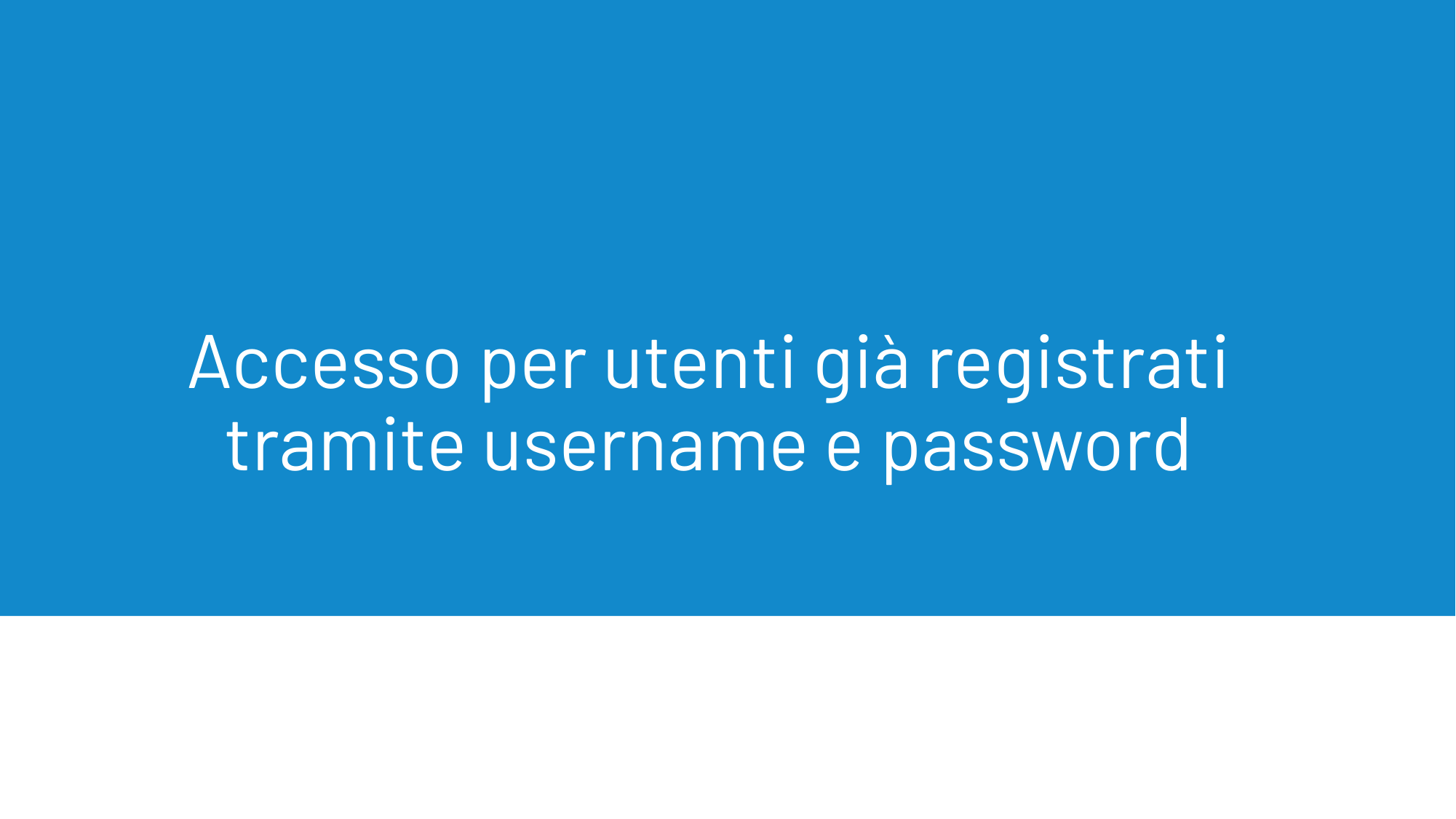

# Accesso per utenti già registrati tramite username e password